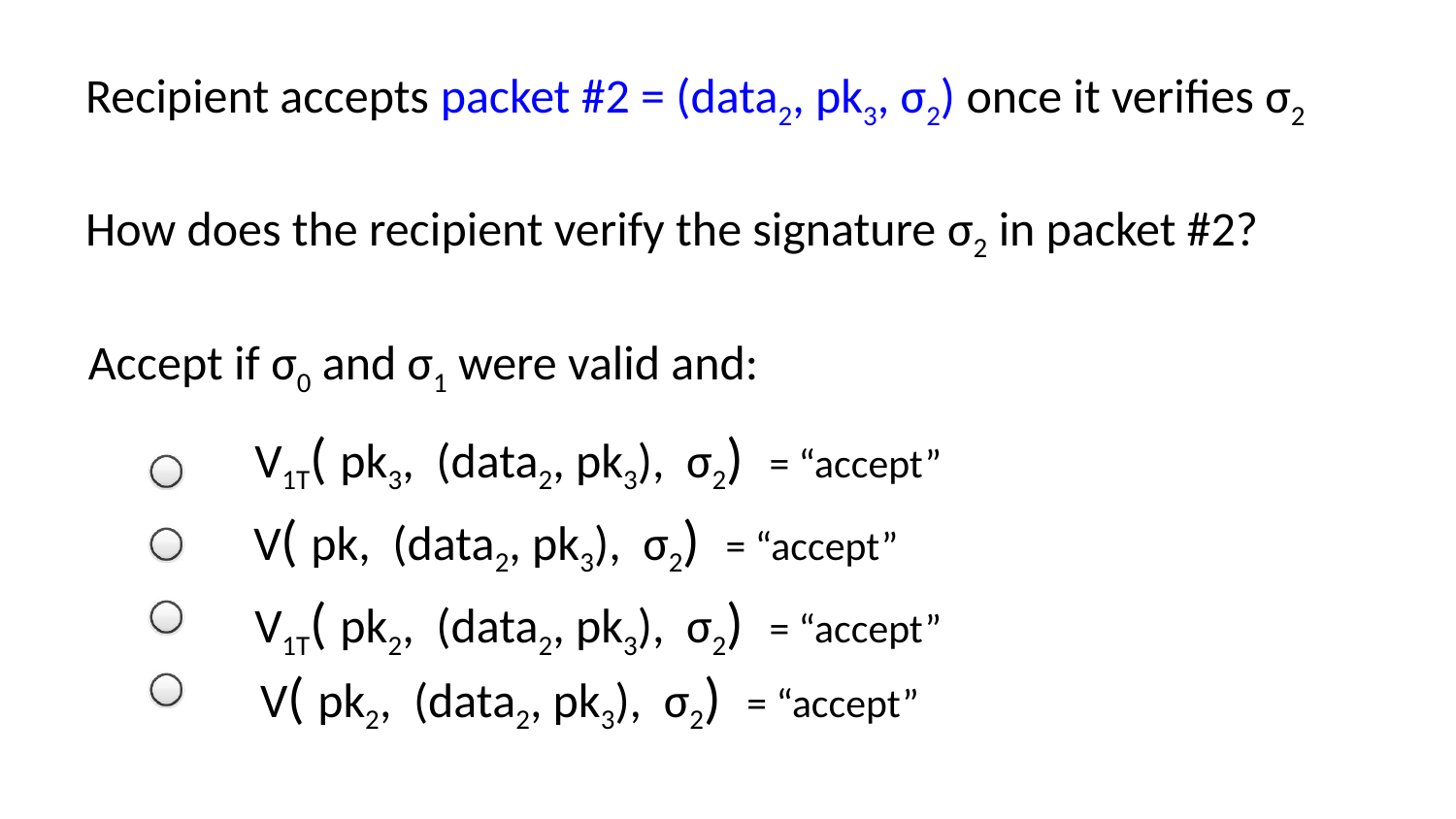

Recipient accepts packet #2 = (data2, pk3, σ2) once it verifies σ2

How does the recipient verify the signature σ2 in packet #2?
Accept if σ0 and σ1 were valid and:
V1T( pk3,  (data2, pk3),  σ2)  = “accept”
V( pk,  (data2, pk3),  σ2)  = “accept”
V1T( pk2,  (data2, pk3),  σ2)  = “accept”
V( pk2,  (data2, pk3),  σ2)  = “accept”